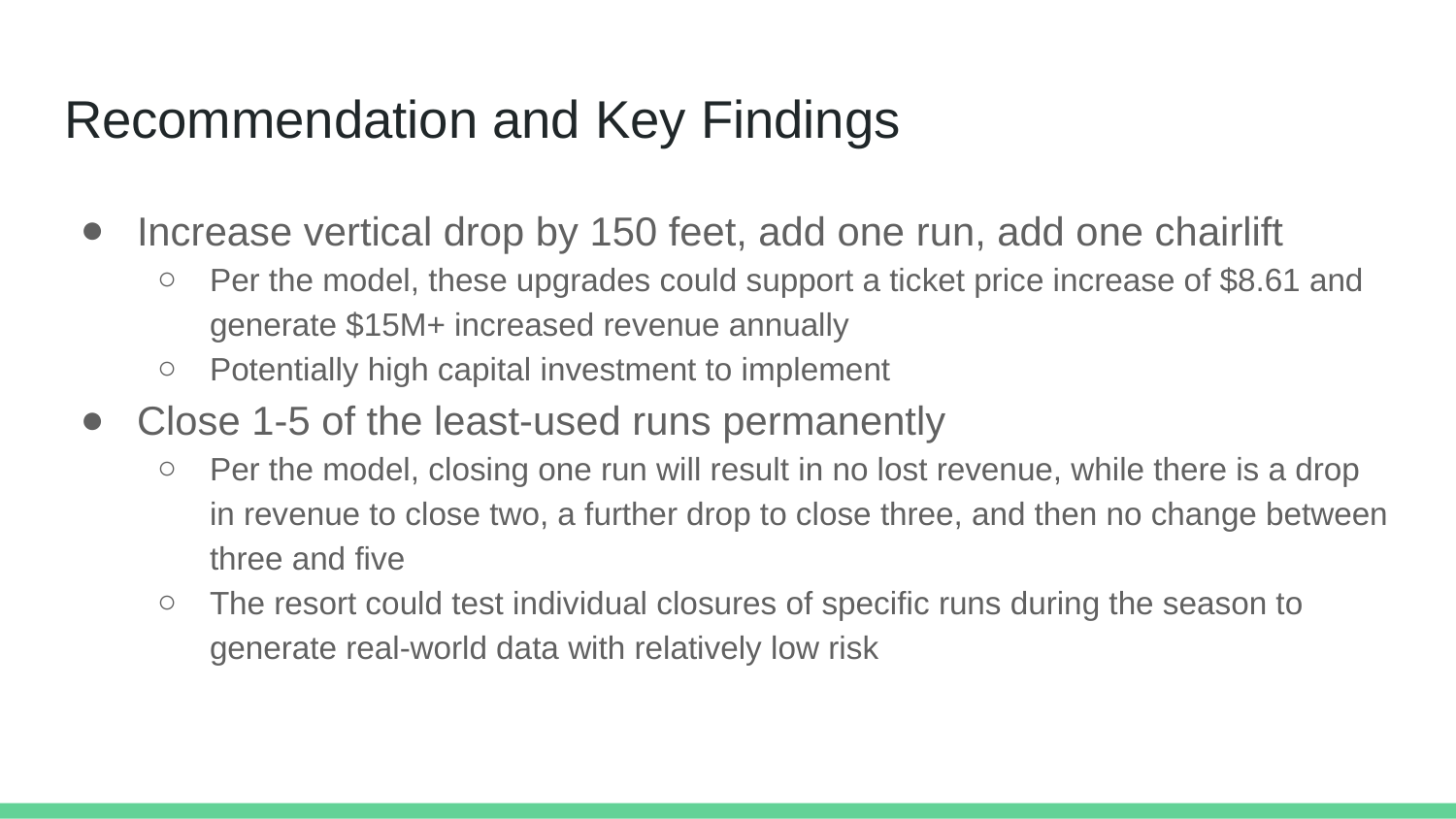

# Recommendation and Key Findings
Increase vertical drop by 150 feet, add one run, add one chairlift
Per the model, these upgrades could support a ticket price increase of $8.61 and generate $15M+ increased revenue annually
Potentially high capital investment to implement
Close 1-5 of the least-used runs permanently
Per the model, closing one run will result in no lost revenue, while there is a drop in revenue to close two, a further drop to close three, and then no change between three and five
The resort could test individual closures of specific runs during the season to generate real-world data with relatively low risk